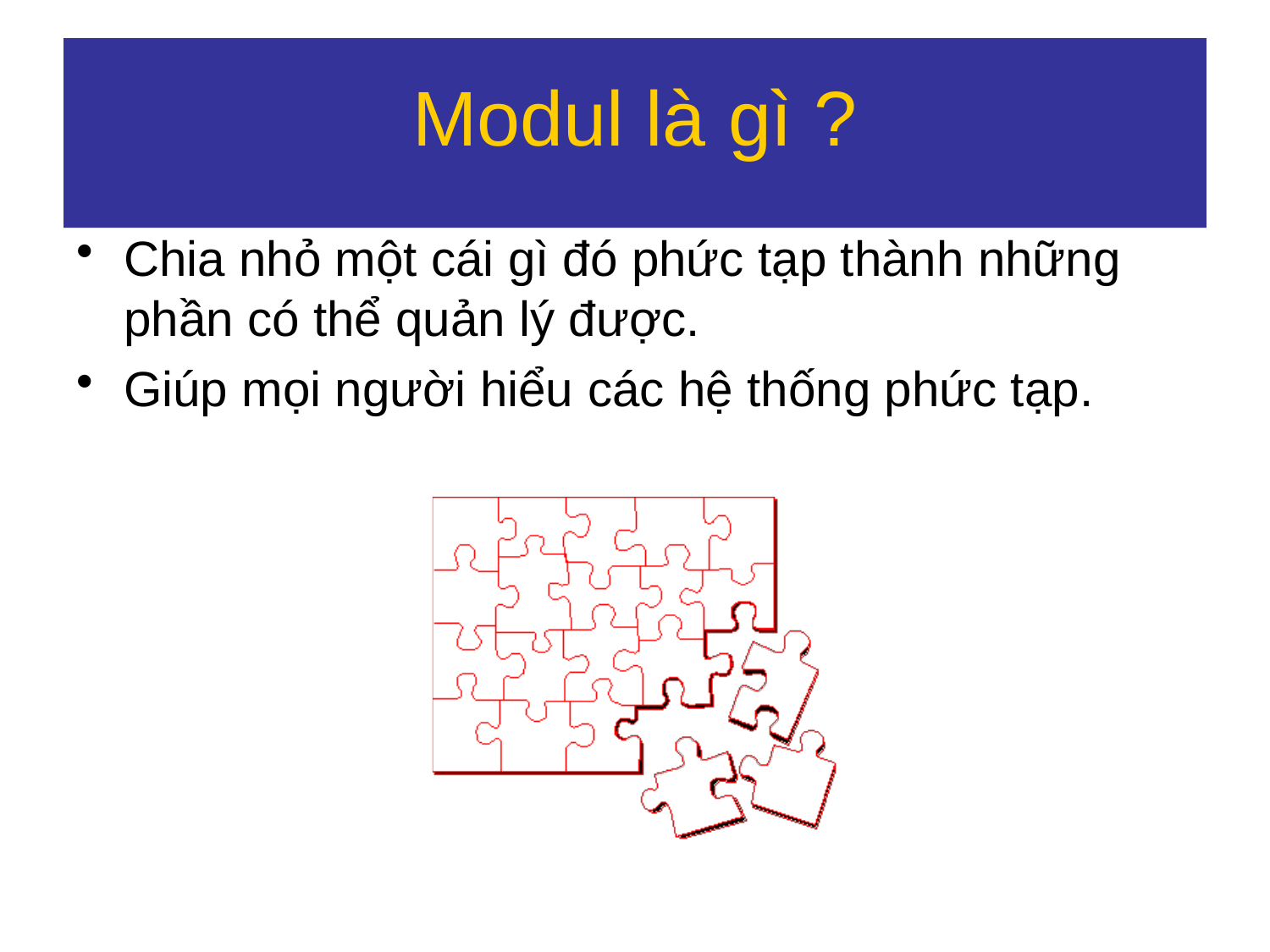

# Modul là gì ?
Chia nhỏ một cái gì đó phức tạp thành những phần có thể quản lý được.
Giúp mọi người hiểu các hệ thống phức tạp.